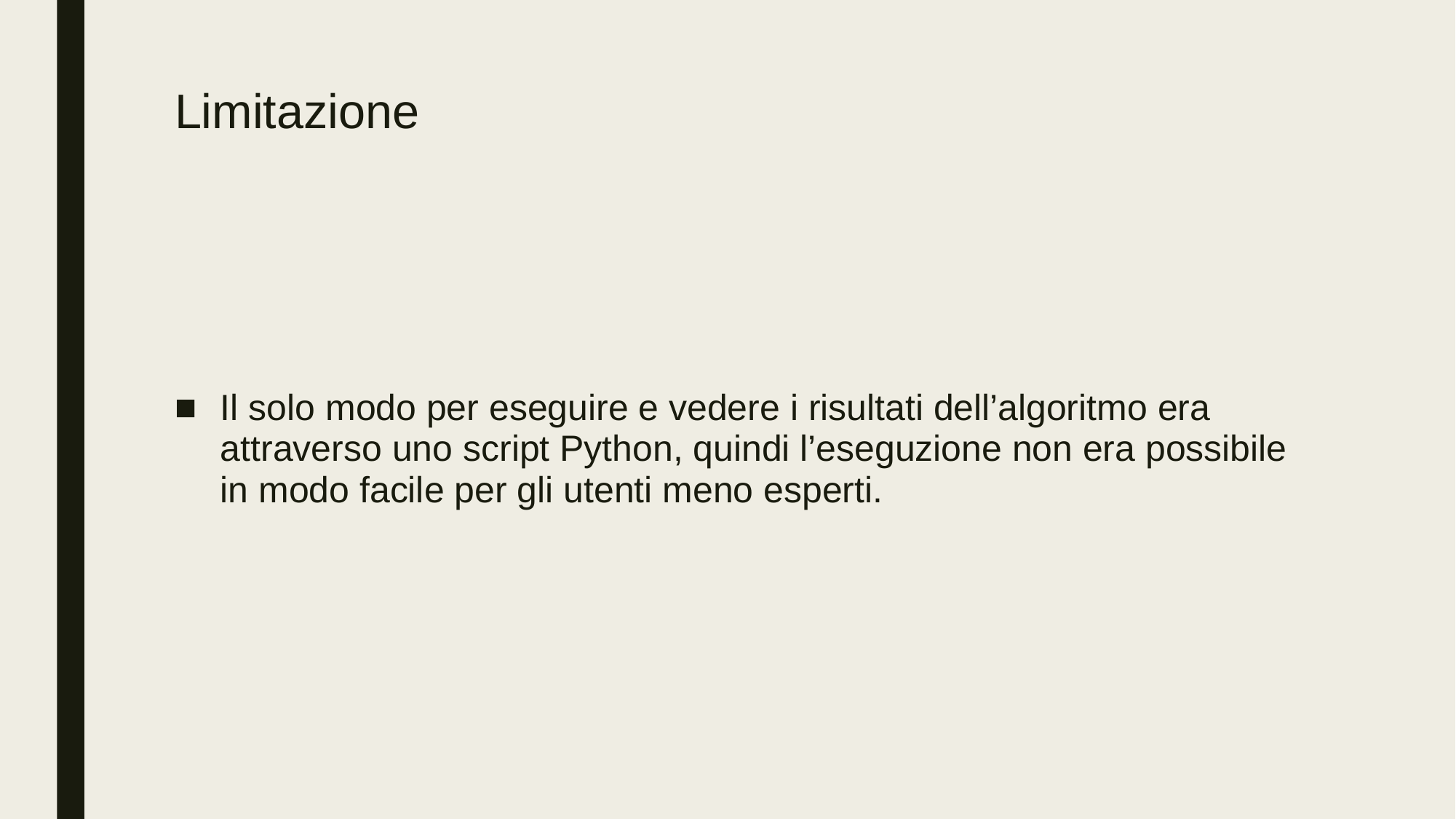

# Limitazione
Il solo modo per eseguire e vedere i risultati dell’algoritmo era attraverso uno script Python, quindi l’eseguzione non era possibile in modo facile per gli utenti meno esperti.